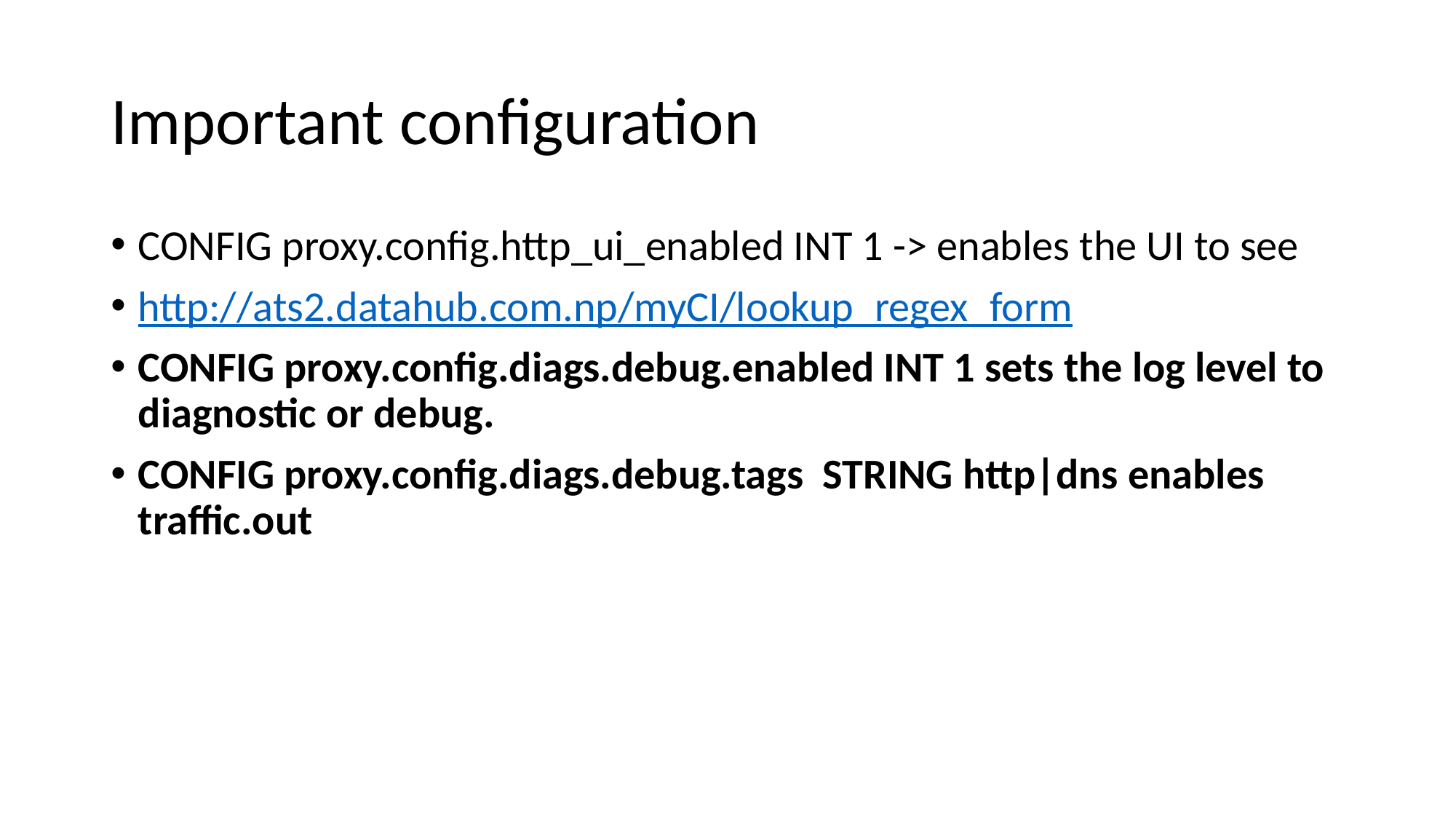

# Important configuration
CONFIG proxy.config.http_ui_enabled INT 1 -> enables the UI to see
http://ats2.datahub.com.np/myCI/lookup_regex_form
CONFIG proxy.config.diags.debug.enabled INT 1 sets the log level to diagnostic or debug.
CONFIG proxy.config.diags.debug.tags  STRING http|dns enables traffic.out